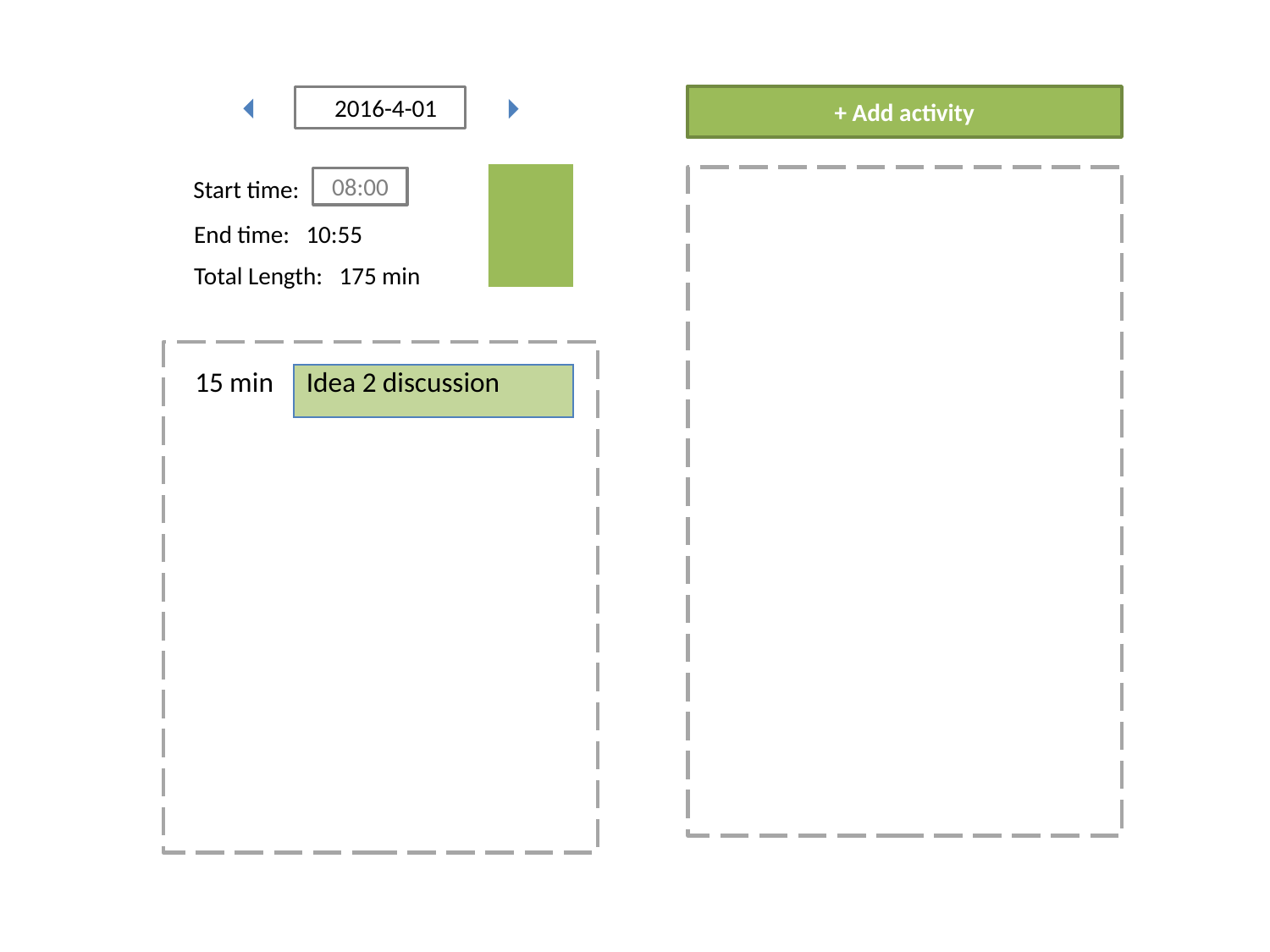

2016-4-01
+ Add activity

Start time:
08:00
End time:   10:55
Total Length:   175 min

| 15 min | Idea 2 discussion |
| --- | --- |